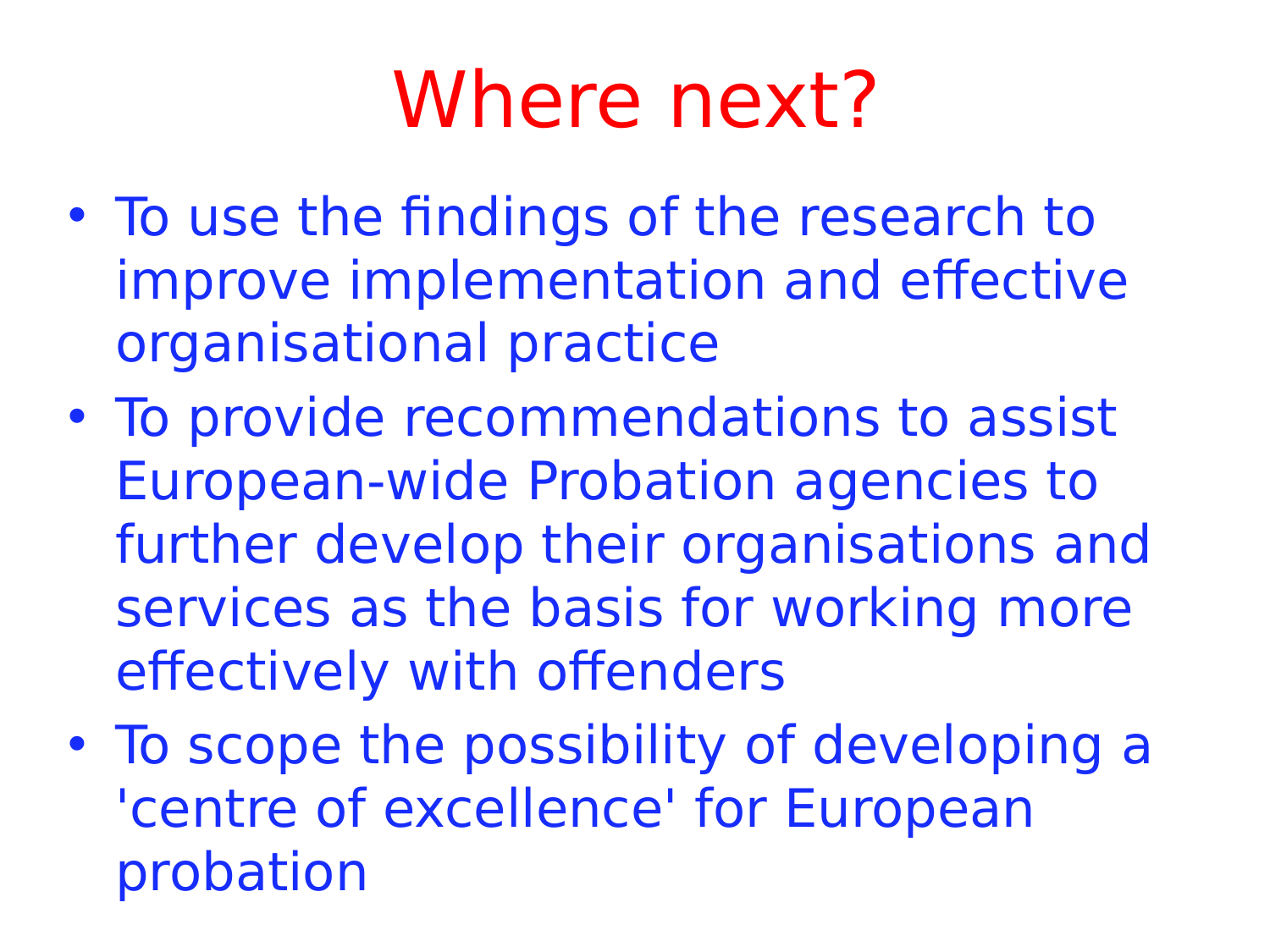

# Where next?
To use the findings of the research to improve implementation and effective organisational practice
To provide recommendations to assist European-wide Probation agencies to further develop their organisations and services as the basis for working more effectively with offenders
To scope the possibility of developing a 'centre of excellence' for European probation